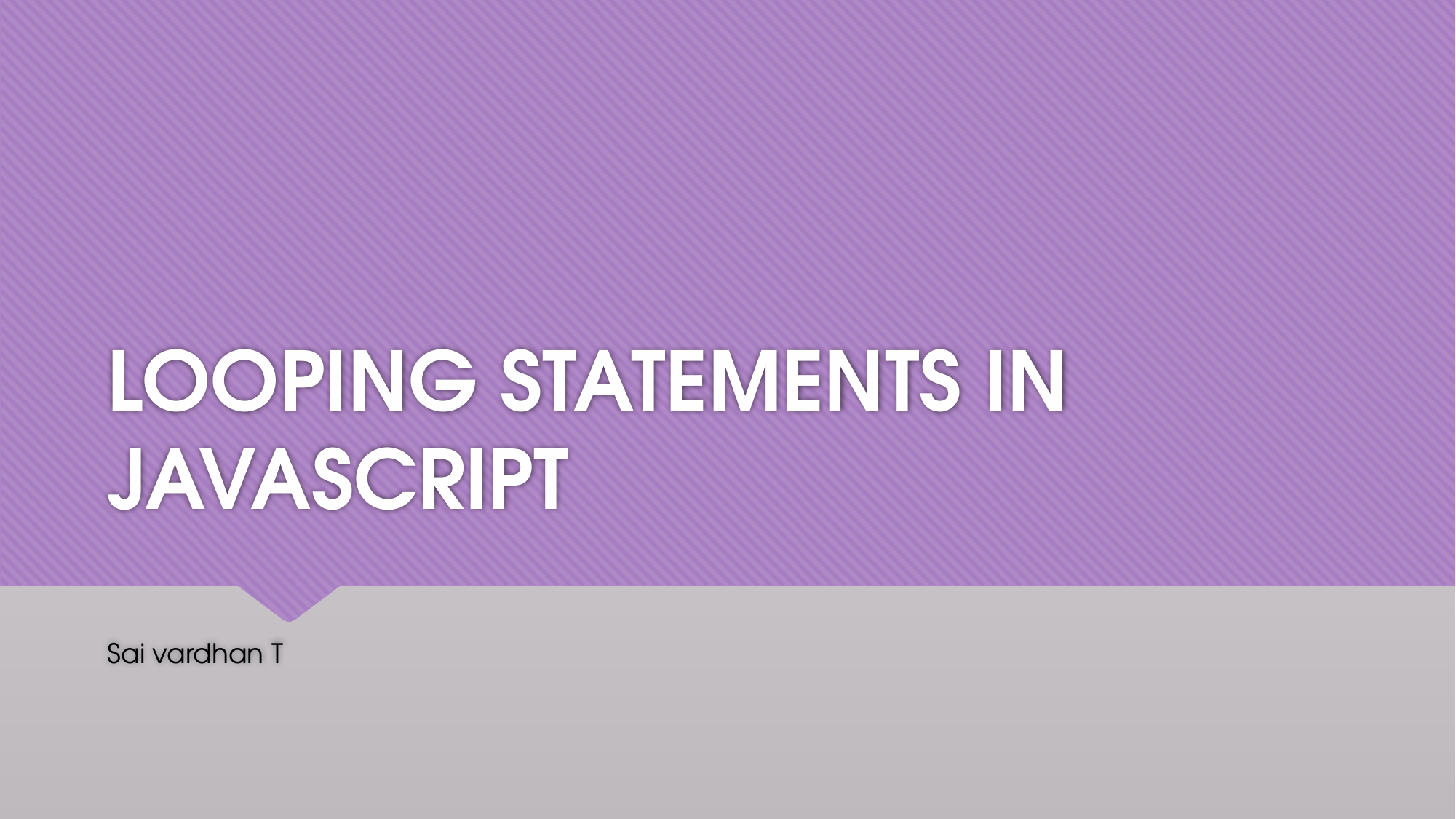

# LOOPING STATEMENTS IN JAVASCRIPT
Sai vardhan T